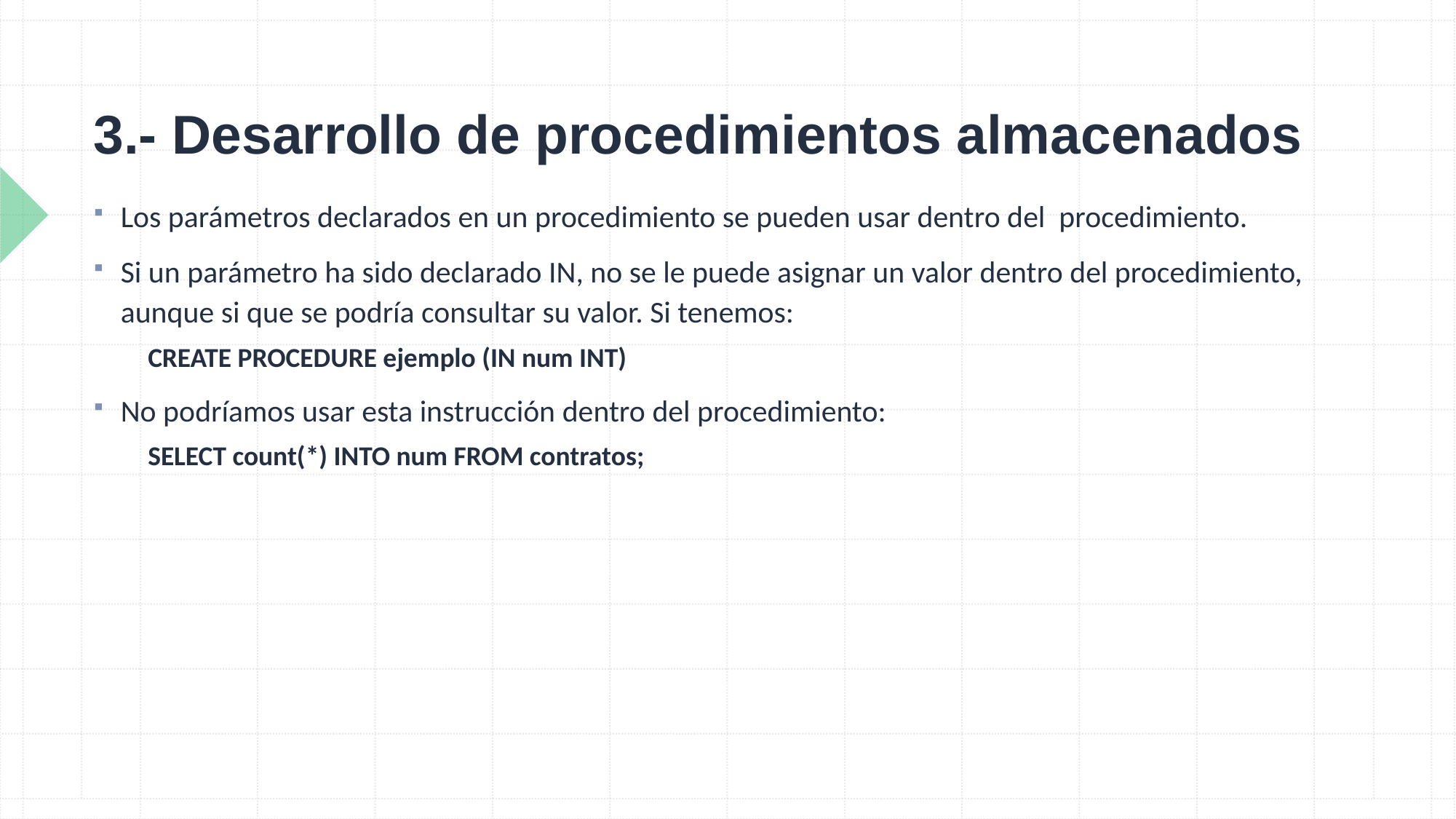

# 3.- Desarrollo de procedimientos almacenados
Los parámetros declarados en un procedimiento se pueden usar dentro del  procedimiento.
Si un parámetro ha sido declarado IN, no se le puede asignar un valor dentro del procedimiento, aunque si que se podría consultar su valor. Si tenemos:
CREATE PROCEDURE ejemplo (IN num INT)
No podríamos usar esta instrucción dentro del procedimiento:
SELECT count(*) INTO num FROM contratos;